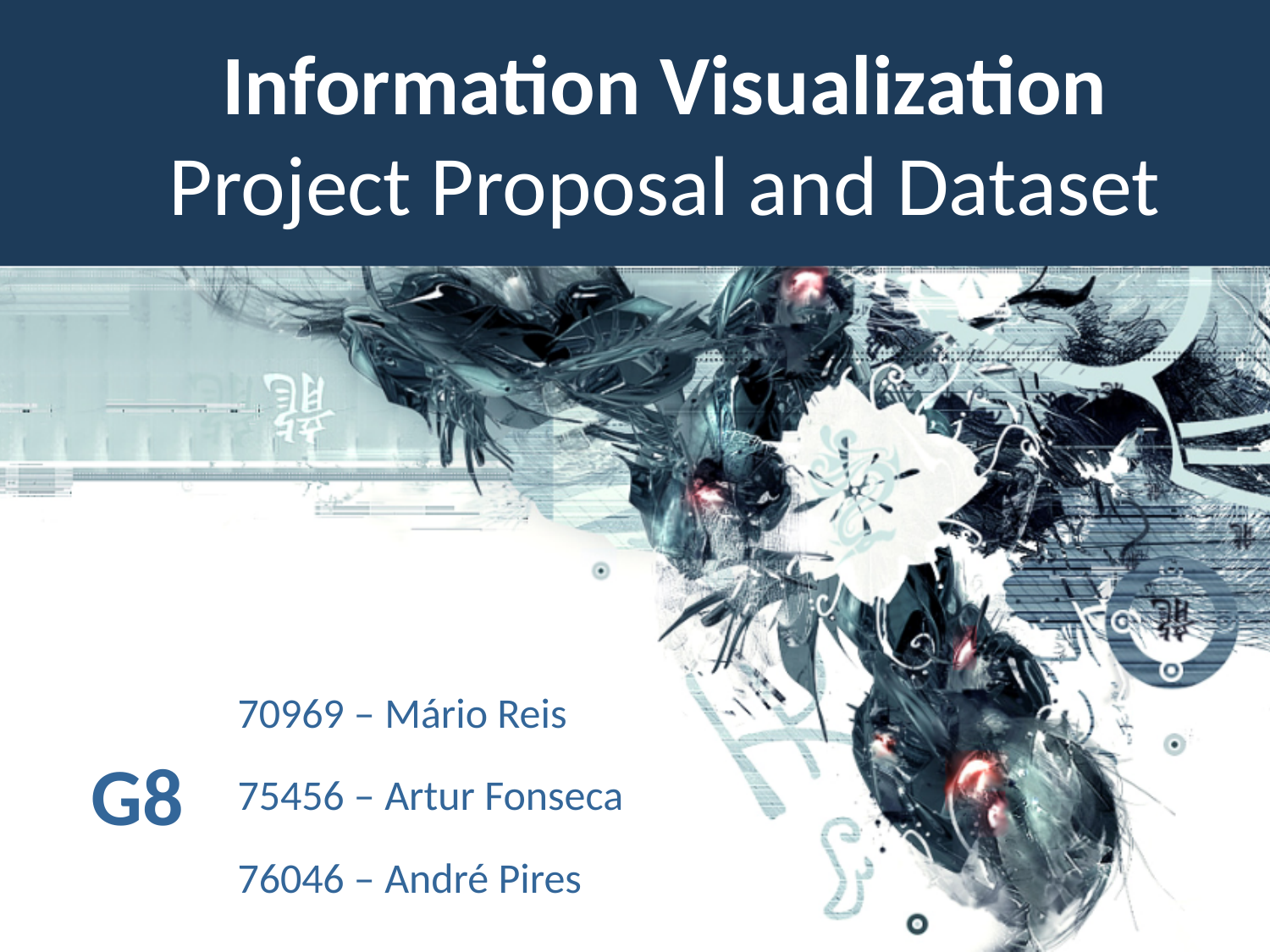

# Information Visualization Project Proposal and Dataset
70969 – Mário Reis
75456 – Artur Fonseca
76046 – André Pires
G8